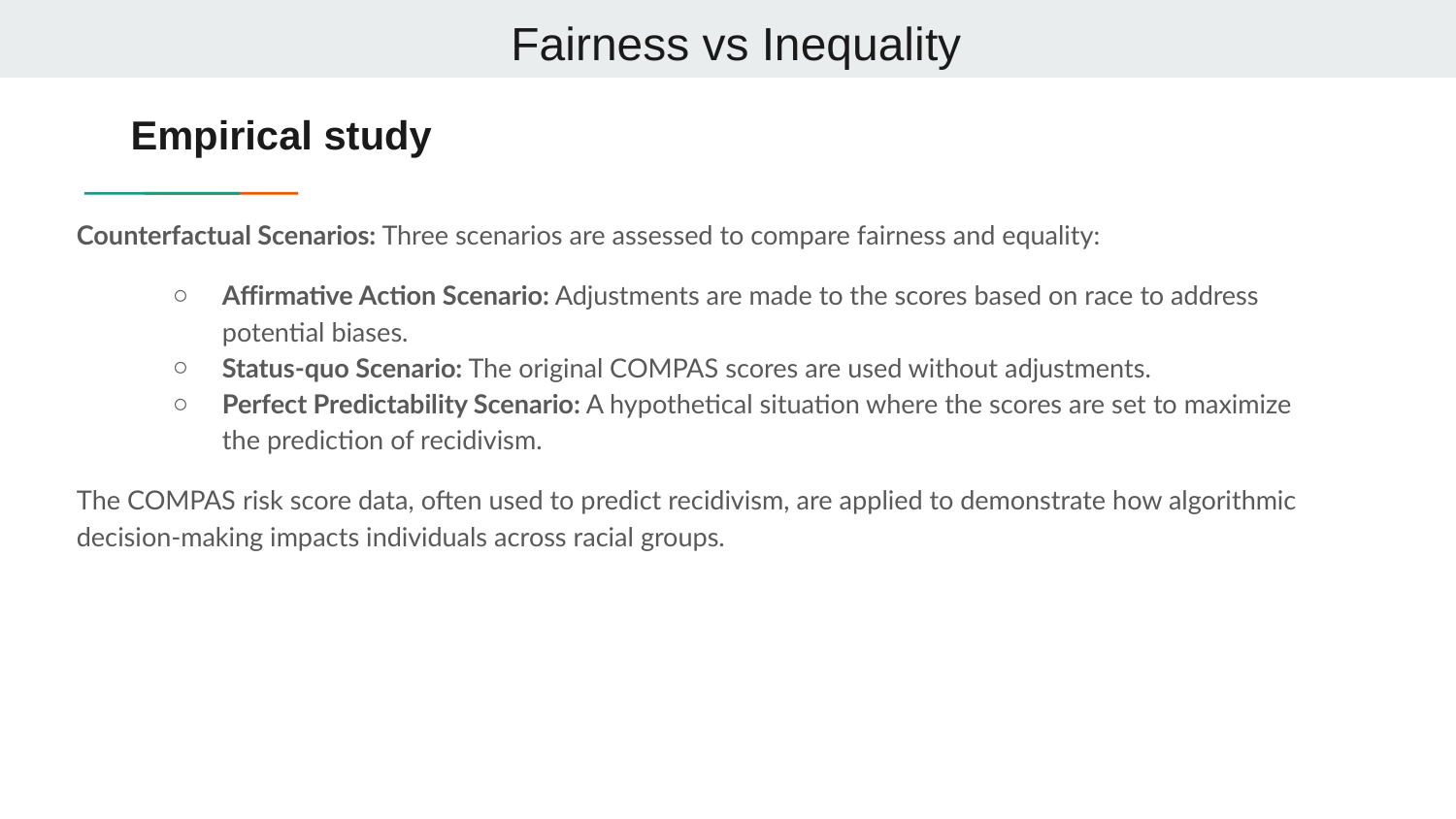

Fairness vs Inequality

# Empirical study
Counterfactual Scenarios: Three scenarios are assessed to compare fairness and equality:
Affirmative Action Scenario: Adjustments are made to the scores based on race to address potential biases.
Status-quo Scenario: The original COMPAS scores are used without adjustments.
Perfect Predictability Scenario: A hypothetical situation where the scores are set to maximize the prediction of recidivism.
The COMPAS risk score data, often used to predict recidivism, are applied to demonstrate how algorithmic decision-making impacts individuals across racial groups.